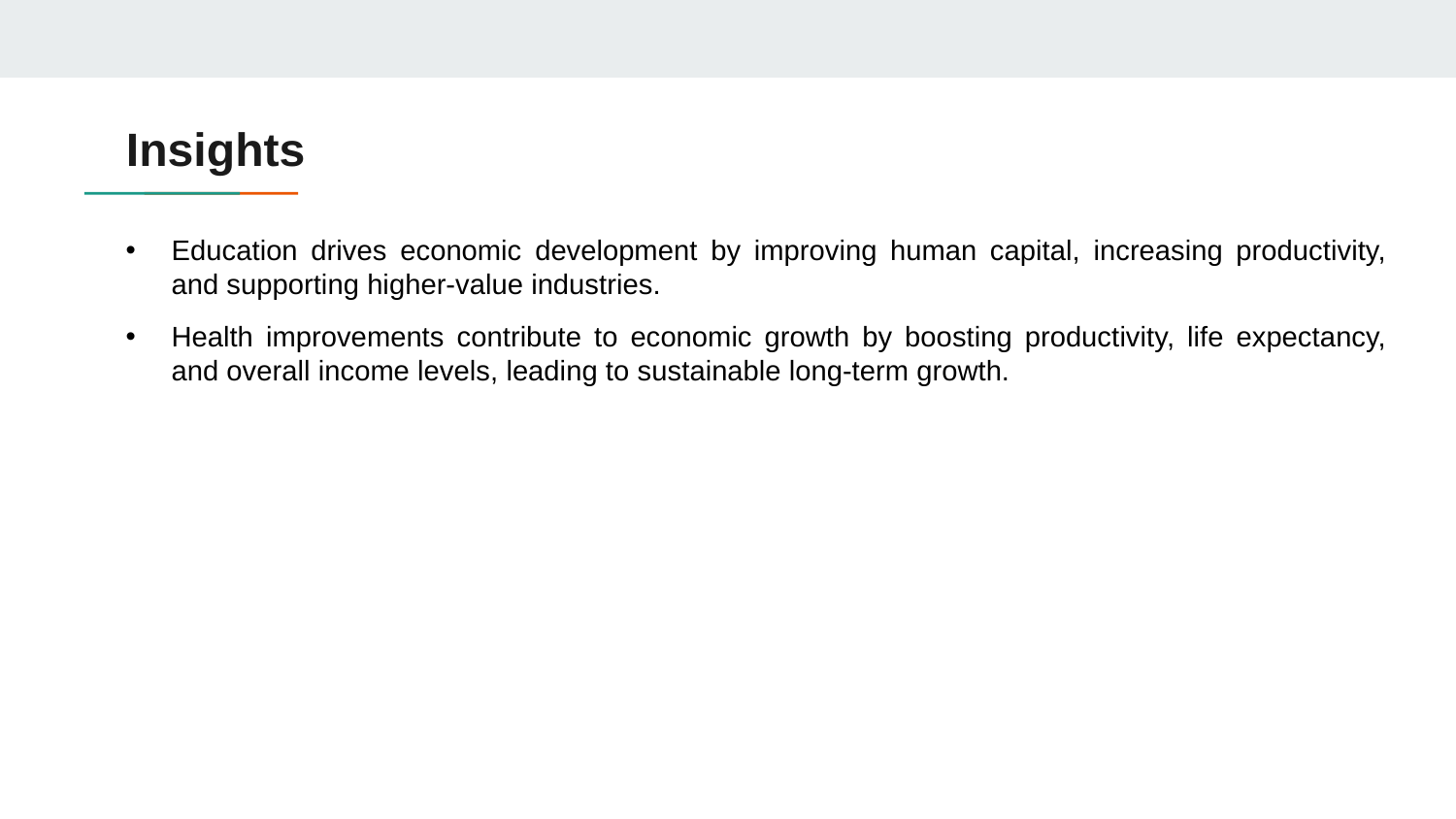

Insights
Education drives economic development by improving human capital, increasing productivity, and supporting higher-value industries.
Health improvements contribute to economic growth by boosting productivity, life expectancy, and overall income levels, leading to sustainable long-term growth.